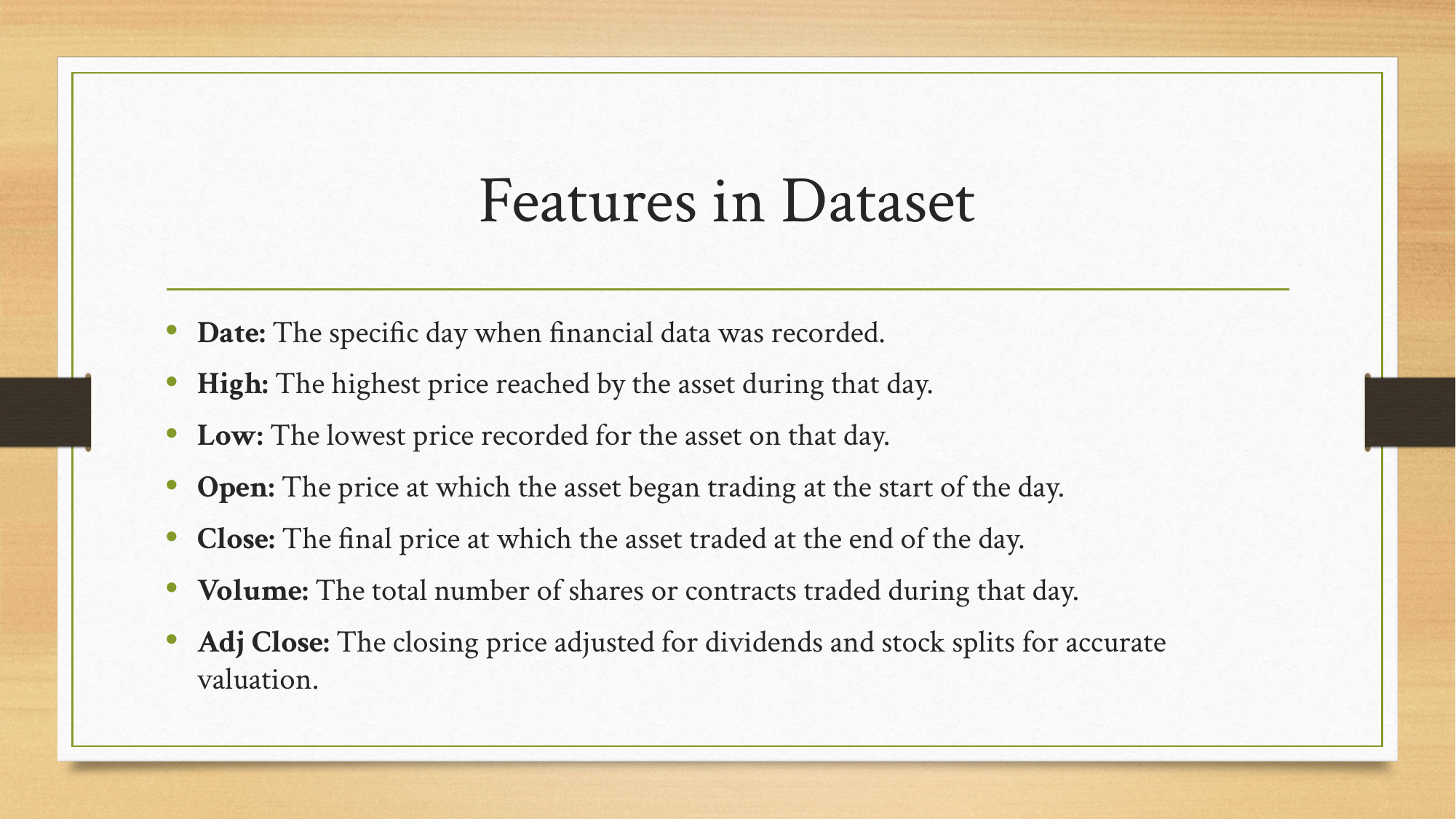

# Features in Dataset
Date: The specific day when financial data was recorded.
High: The highest price reached by the asset during that day.
Low: The lowest price recorded for the asset on that day.
Open: The price at which the asset began trading at the start of the day.
Close: The final price at which the asset traded at the end of the day.
Volume: The total number of shares or contracts traded during that day.
Adj Close: The closing price adjusted for dividends and stock splits for accurate valuation.